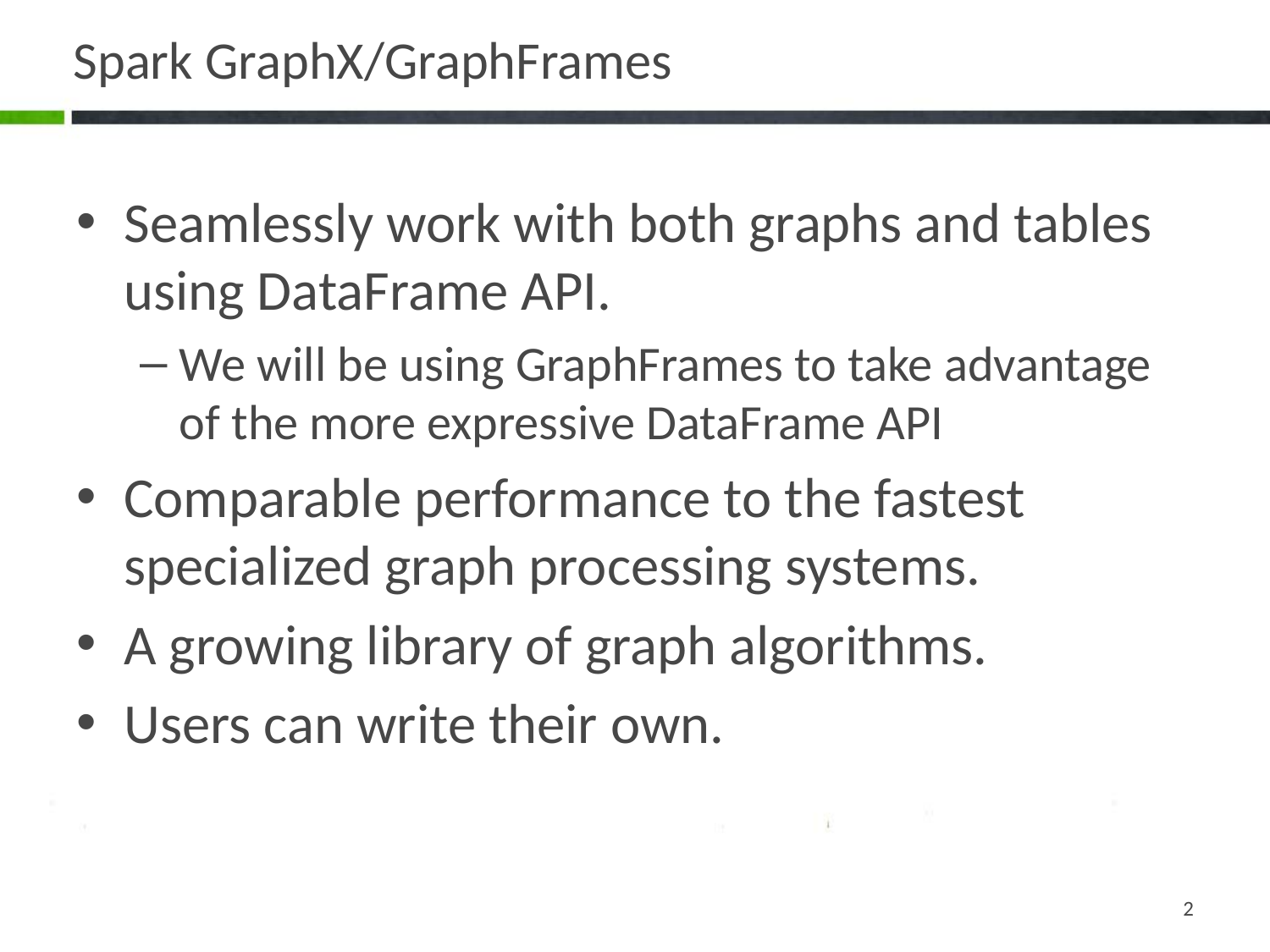

# Spark GraphX/GraphFrames
Seamlessly work with both graphs and tables using DataFrame API.
We will be using GraphFrames to take advantage of the more expressive DataFrame API
Comparable performance to the fastest specialized graph processing systems.
A growing library of graph algorithms.
Users can write their own.
2